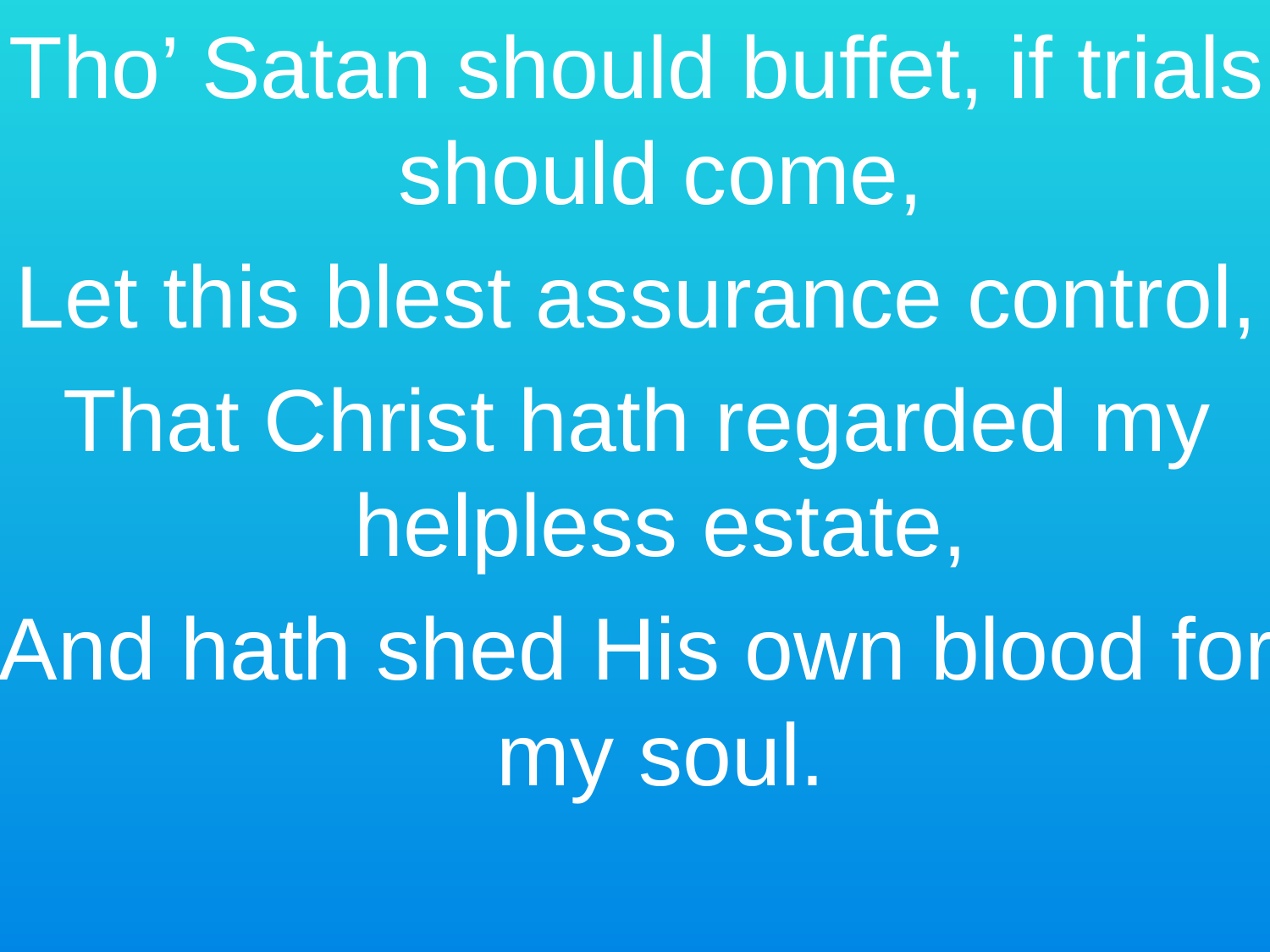

Tho’ Satan should buffet, if trials should come,
Let this blest assurance control,
That Christ hath regarded my helpless estate,
And hath shed His own blood for my soul.